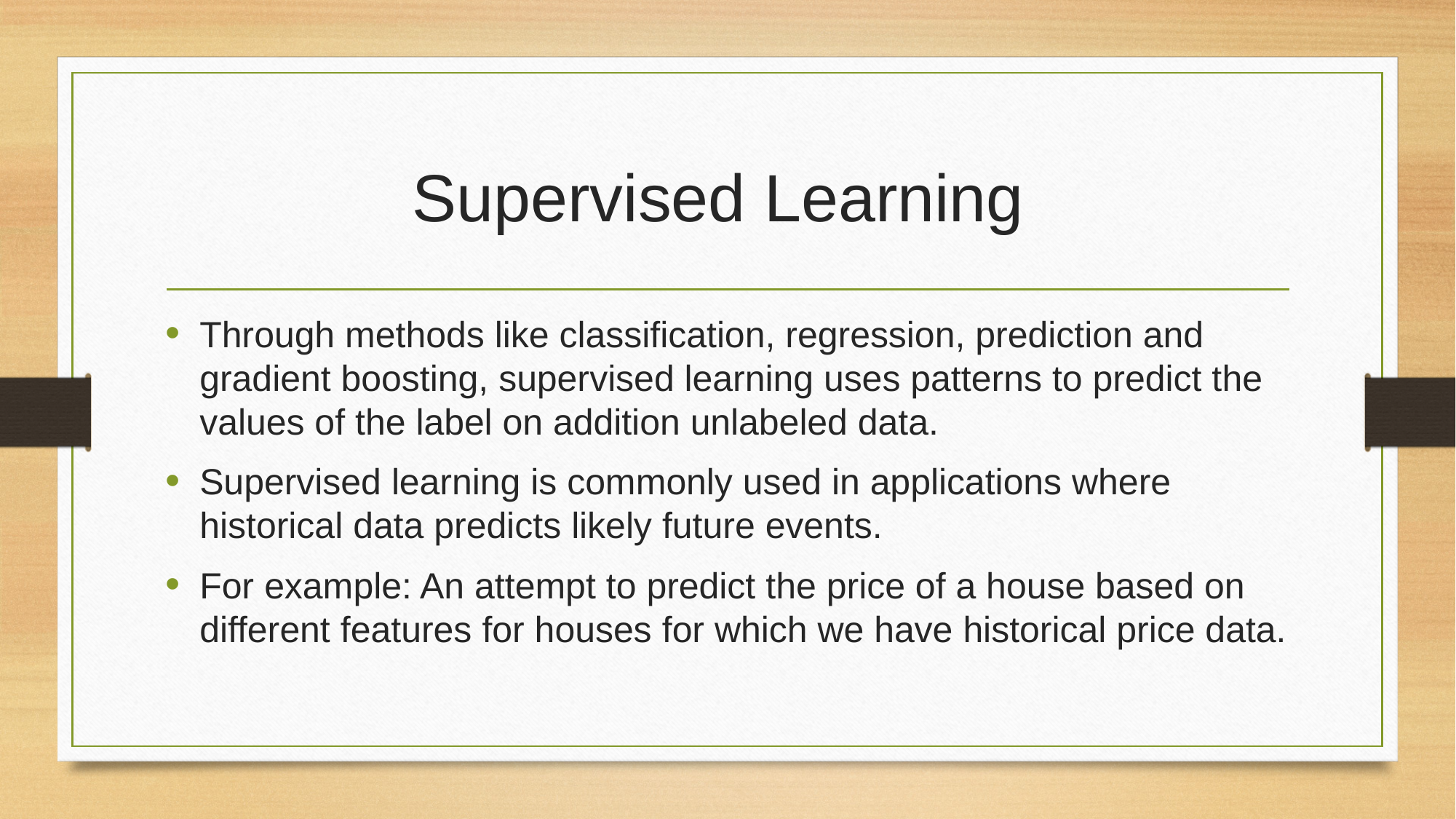

# Supervised Learning
Through methods like classification, regression, prediction and gradient boosting, supervised learning uses patterns to predict the values of the label on addition unlabeled data.
Supervised learning is commonly used in applications where historical data predicts likely future events.
For example: An attempt to predict the price of a house based on different features for houses for which we have historical price data.